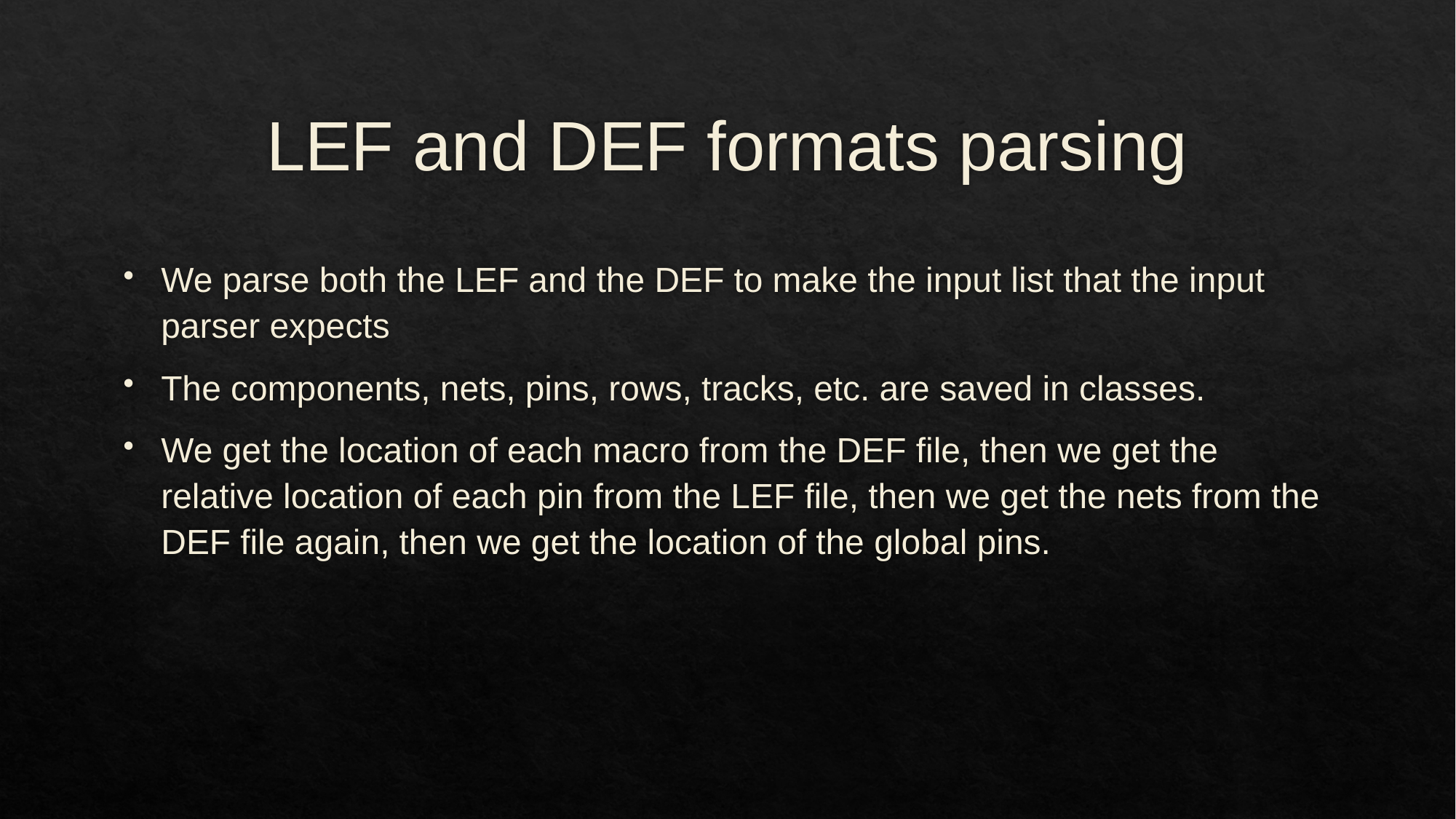

# LEF and DEF formats parsing
We parse both the LEF and the DEF to make the input list that the input parser expects
The components, nets, pins, rows, tracks, etc. are saved in classes.
We get the location of each macro from the DEF file, then we get the relative location of each pin from the LEF file, then we get the nets from the DEF file again, then we get the location of the global pins.